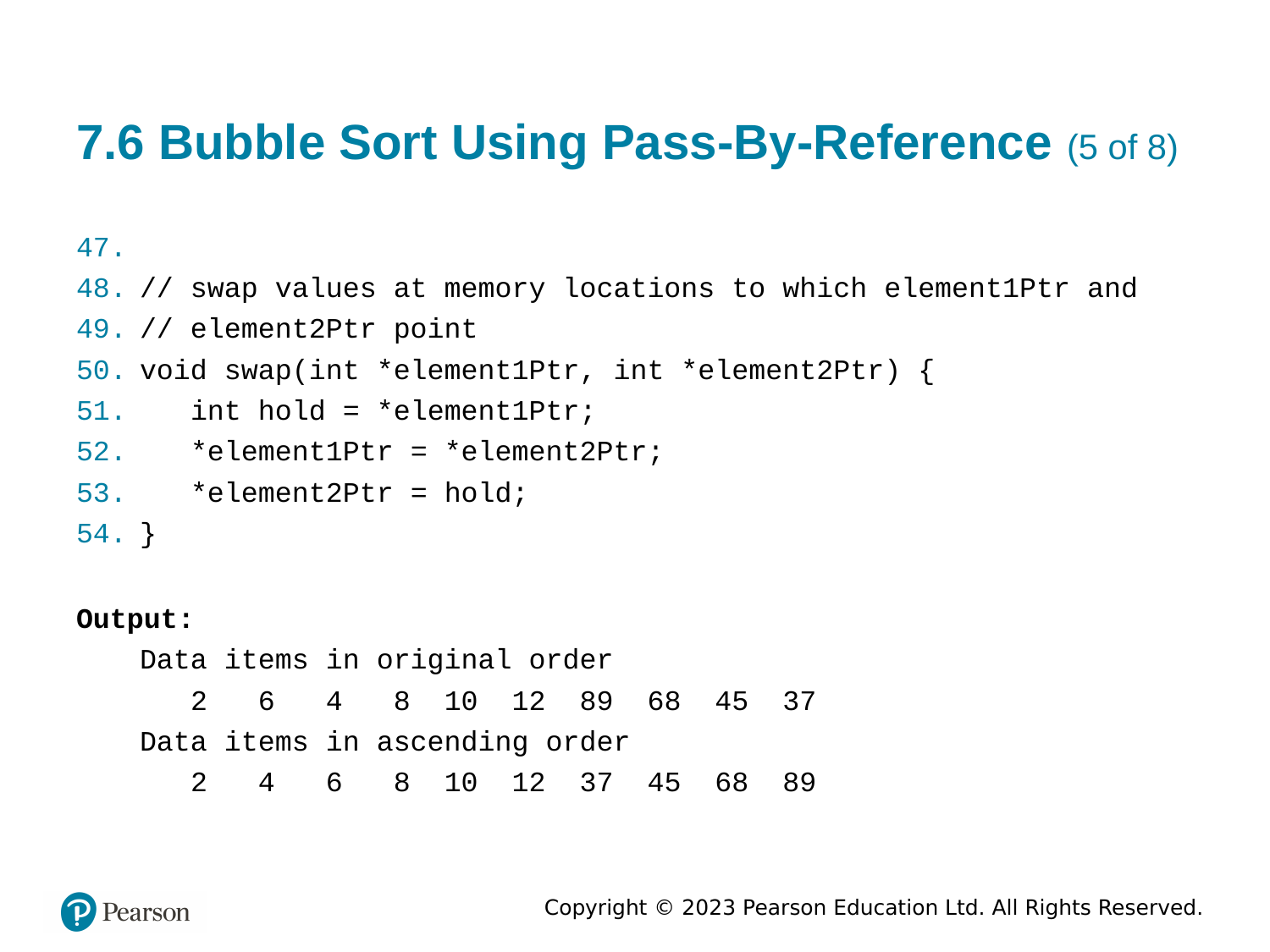

# 7.6 Bubble Sort Using Pass-By-Reference (5 of 8)

// swap values at memory locations to which element1Ptr and
// element2Ptr point
void swap(int *element1Ptr, int *element2Ptr) {
   int hold = *element1Ptr;
   *element1Ptr = *element2Ptr;
   *element2Ptr = hold;
}
Output:
Data items in original order
   2   6   4   8  10  12  89  68  45  37
Data items in ascending order
   2   4   6   8  10  12  37  45  68  89